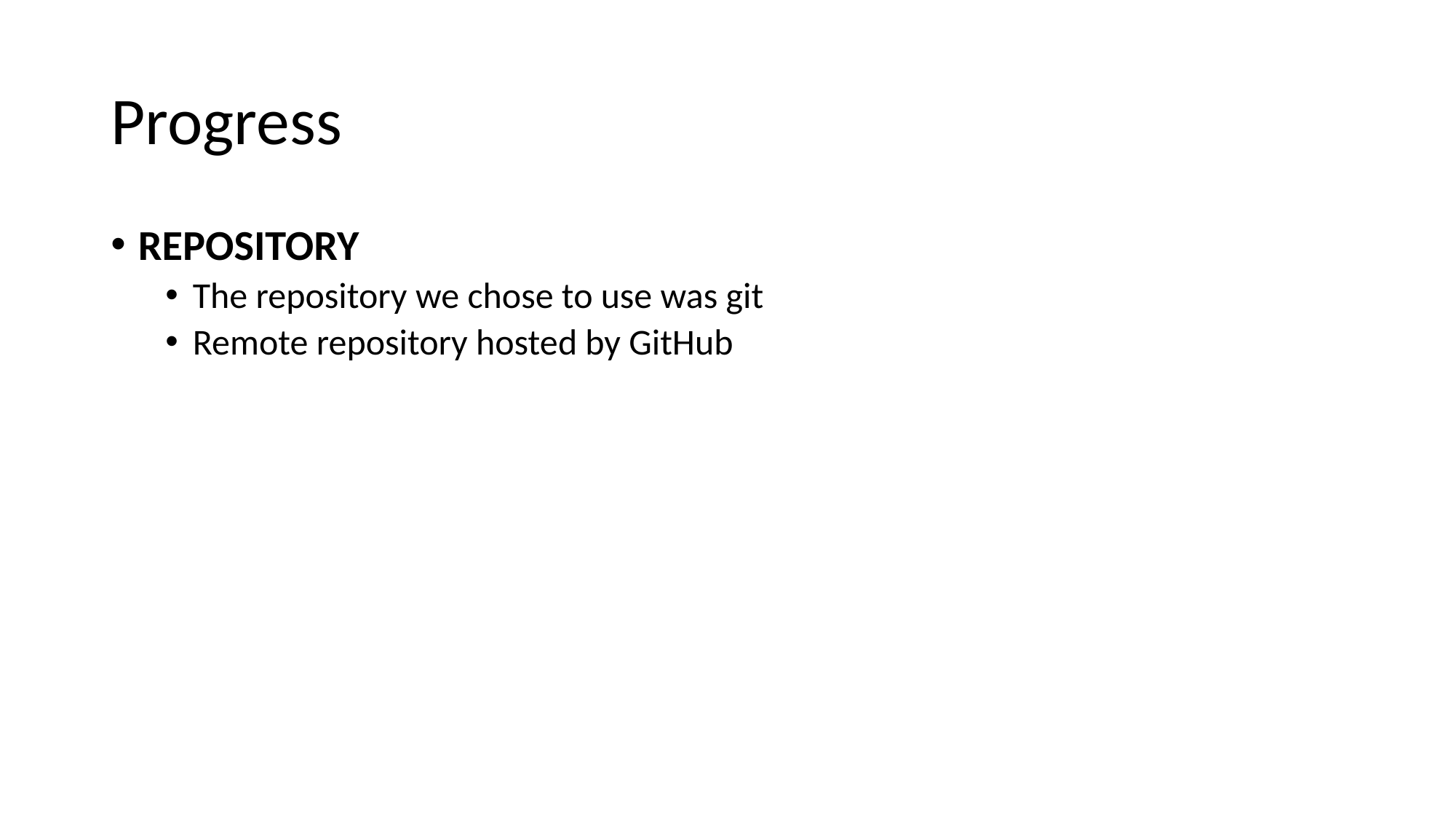

# Progress
REPOSITORY
The repository we chose to use was git
Remote repository hosted by GitHub